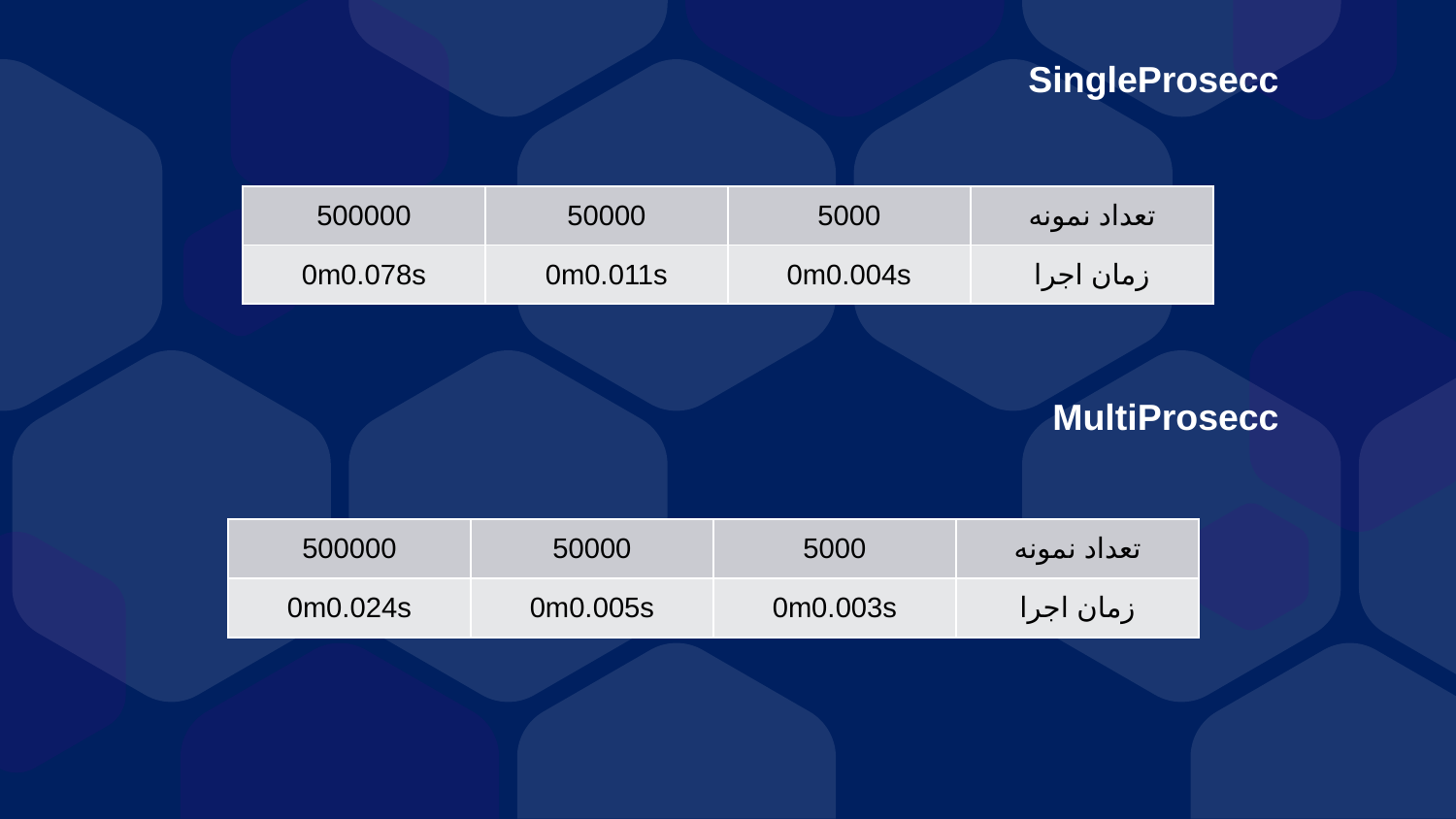

SingleProsecc
| 500000 | 50000 | 5000 | تعداد نمونه |
| --- | --- | --- | --- |
| 0m0.078s | 0m0.011s | 0m0.004s | زمان اجرا |
MultiProsecc
| 500000 | 50000 | 5000 | تعداد نمونه |
| --- | --- | --- | --- |
| 0m0.024s | 0m0.005s | 0m0.003s | زمان اجرا |